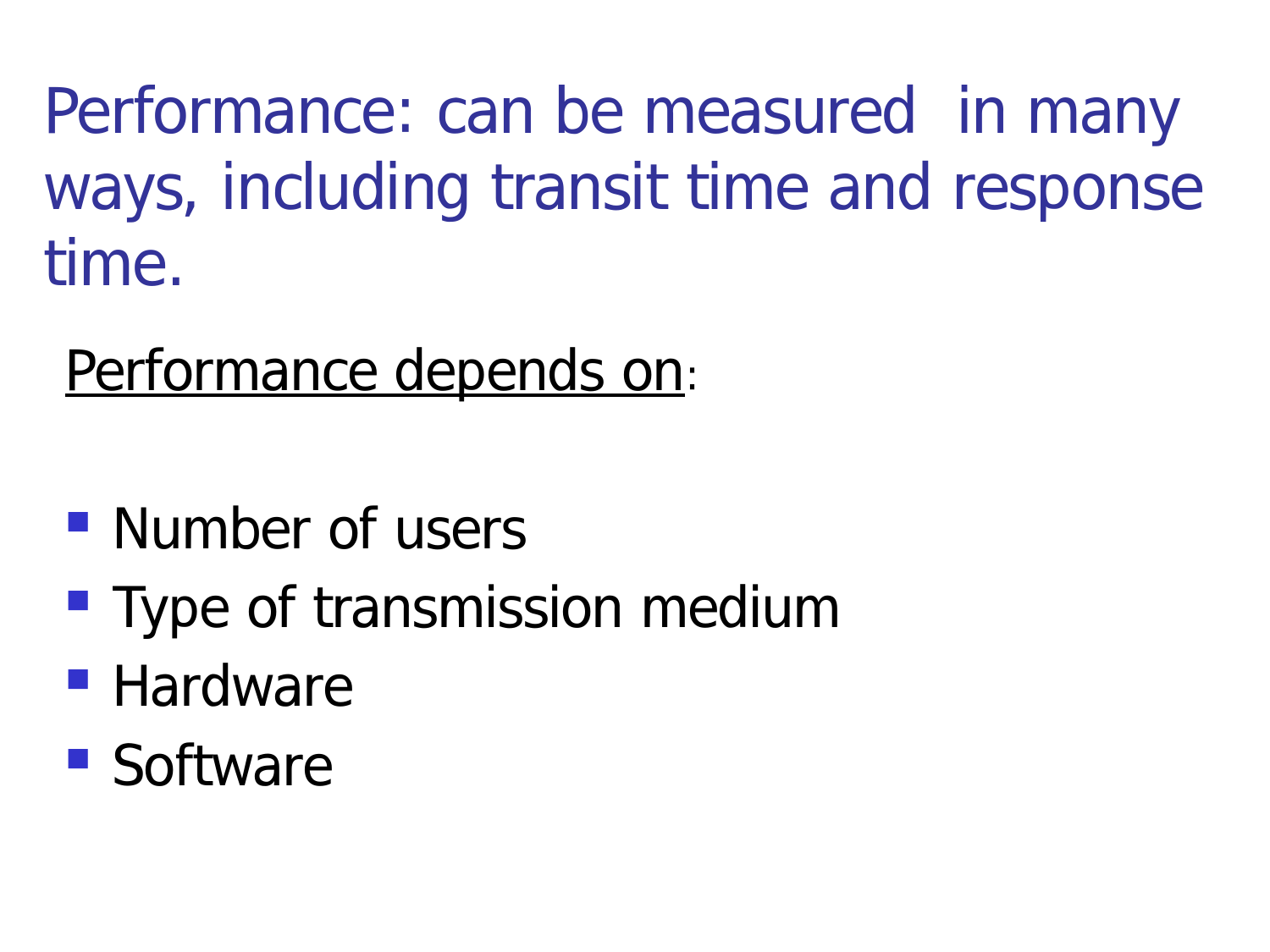

# Performance: can be measured  in many ways, including transit time and response time.
Performance depends on:

Number of users
Type of transmission medium
Hardware
Software